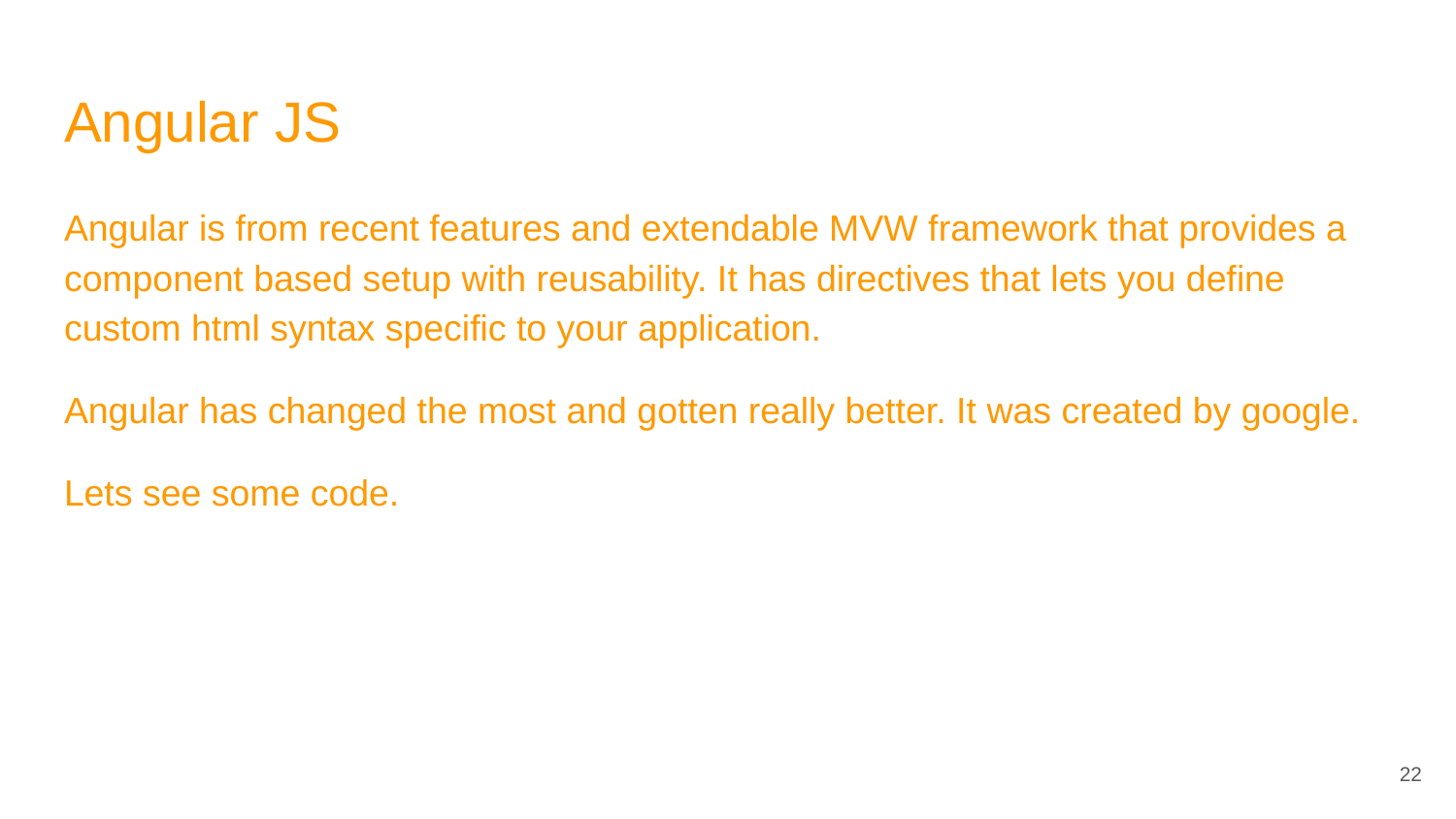

# Angular JS
Angular is from recent features and extendable MVW framework that provides a component based setup with reusability. It has directives that lets you define custom html syntax specific to your application.
Angular has changed the most and gotten really better. It was created by google.
Lets see some code.
22